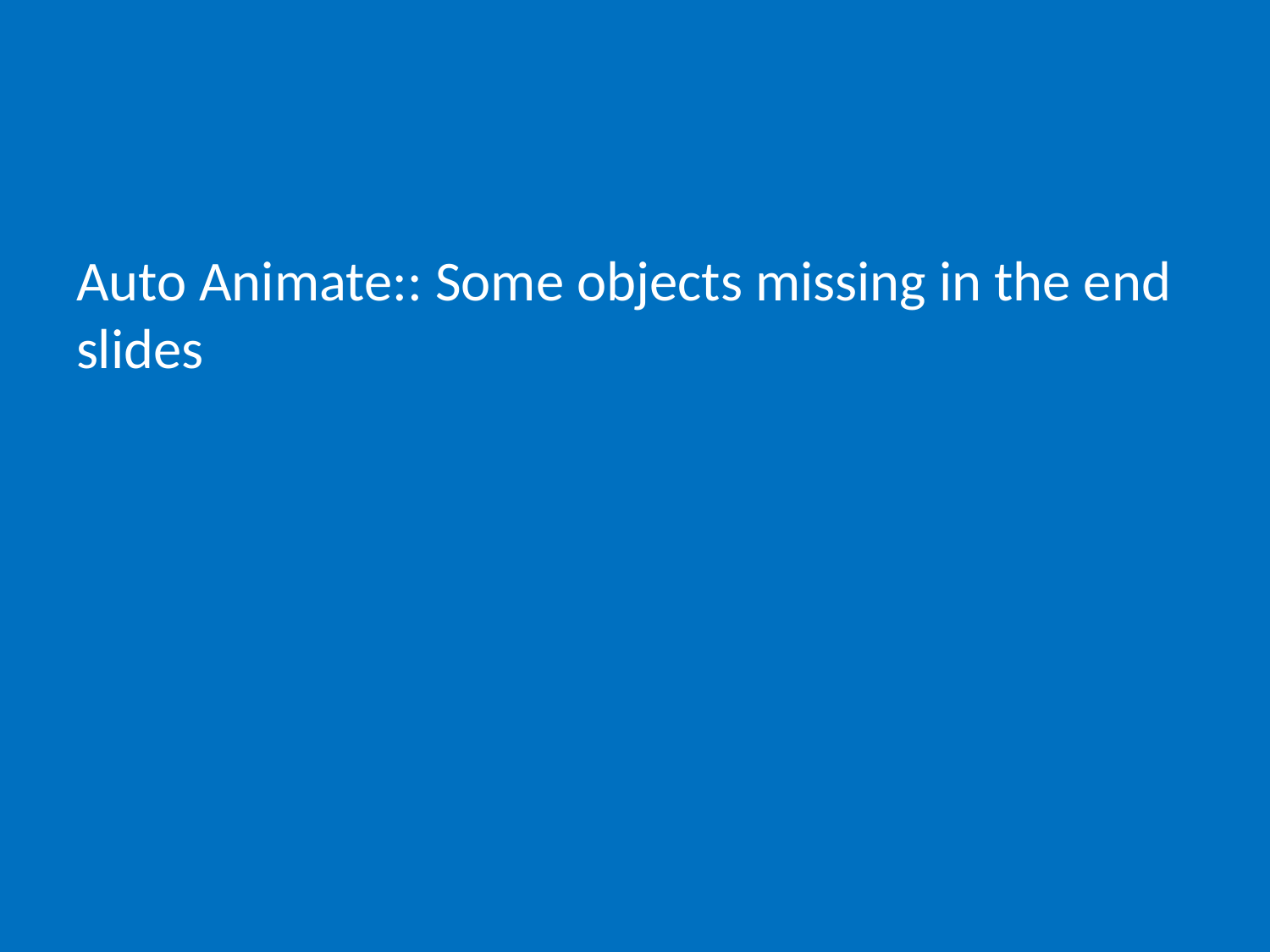

# Auto Animate:: Some objects missing in the end slides